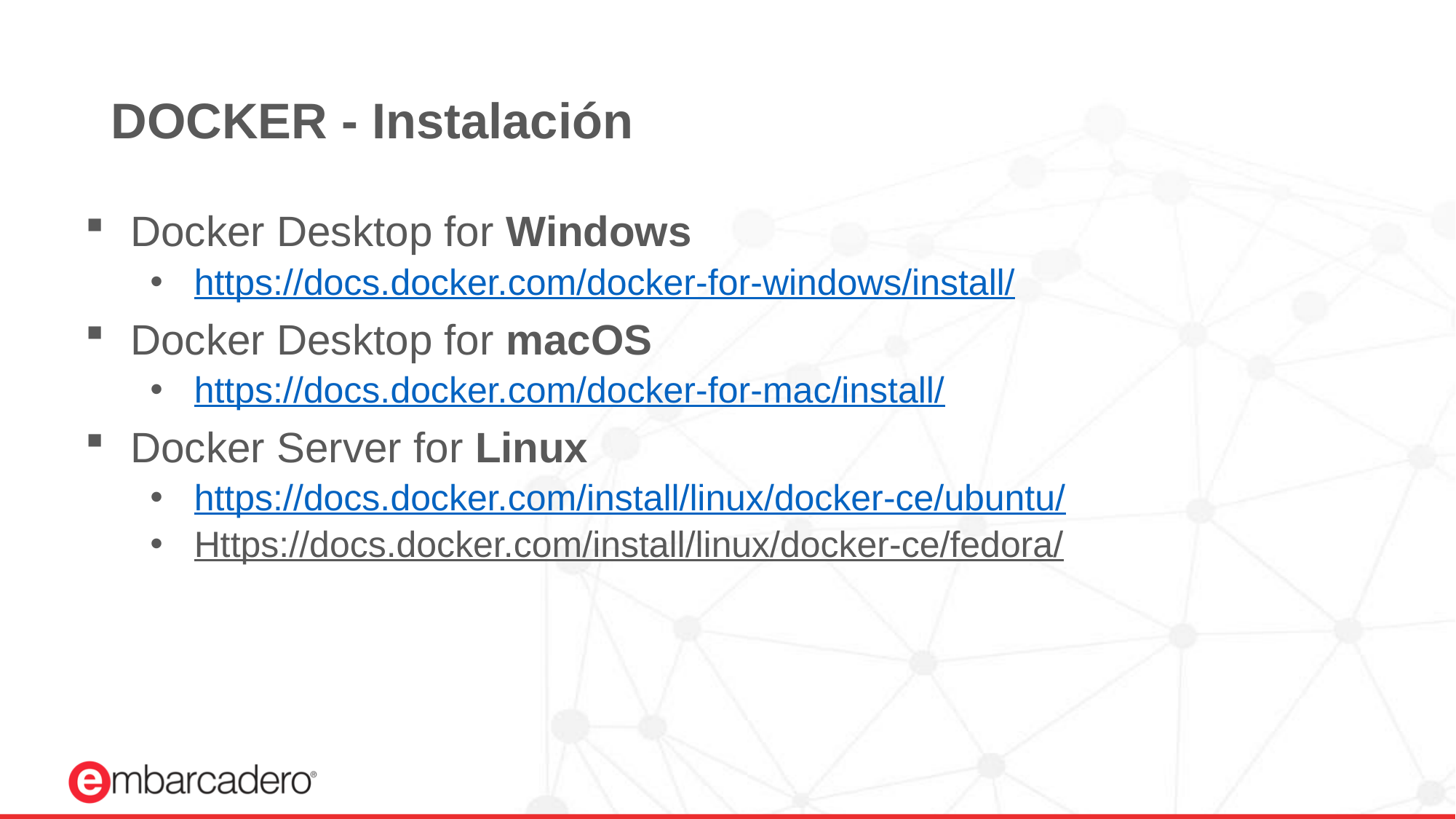

# DOCKER - Instalación
Docker Desktop for Windows
https://docs.docker.com/docker-for-windows/install/
Docker Desktop for macOS
https://docs.docker.com/docker-for-mac/install/
Docker Server for Linux
https://docs.docker.com/install/linux/docker-ce/ubuntu/
Https://docs.docker.com/install/linux/docker-ce/fedora/